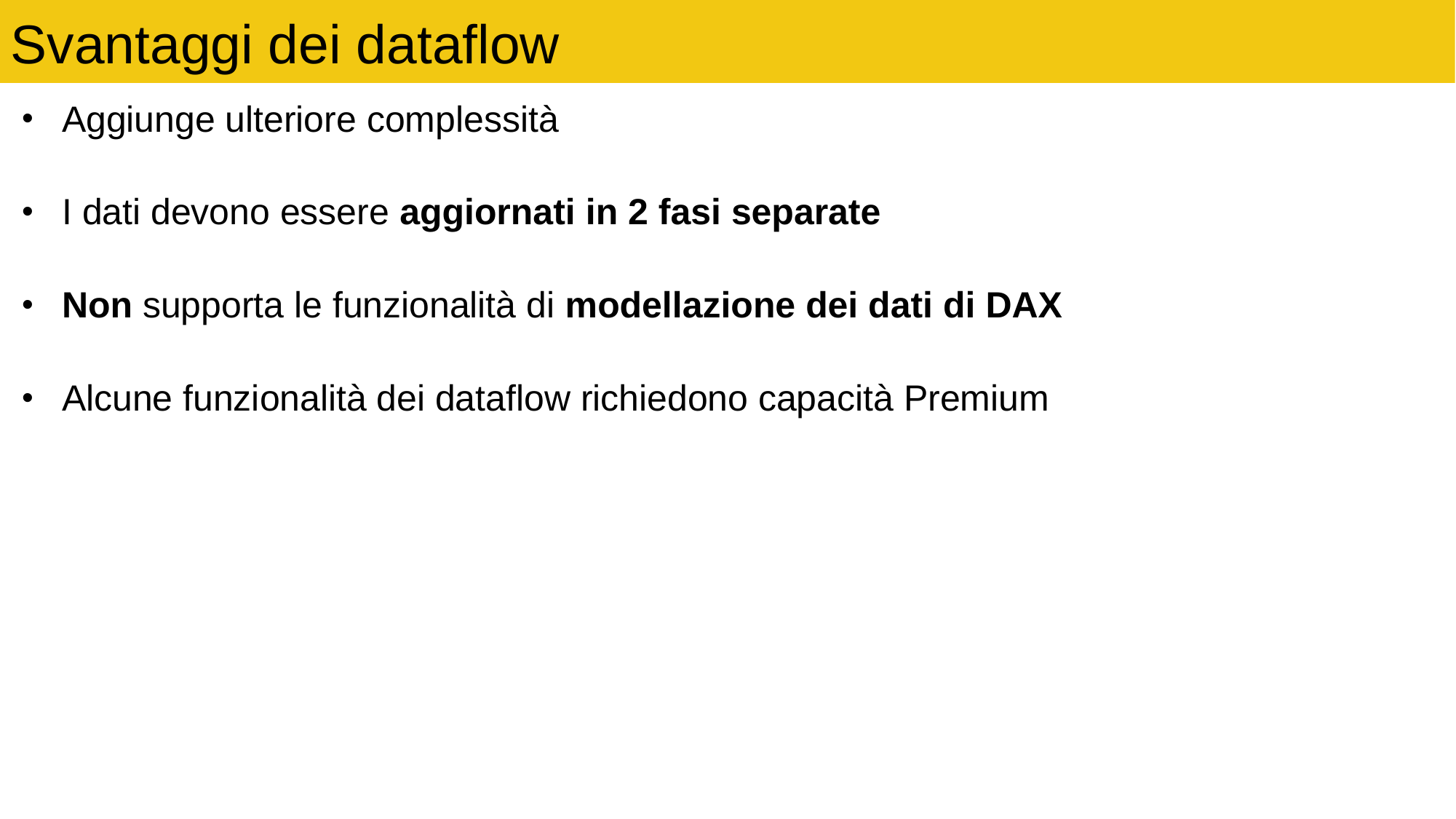

Svantaggi dei dataflow
Aggiunge ulteriore complessità

I dati devono essere aggiornati in 2 fasi separate

Non supporta le funzionalità di modellazione dei dati di DAX

Alcune funzionalità dei dataflow richiedono capacità Premium